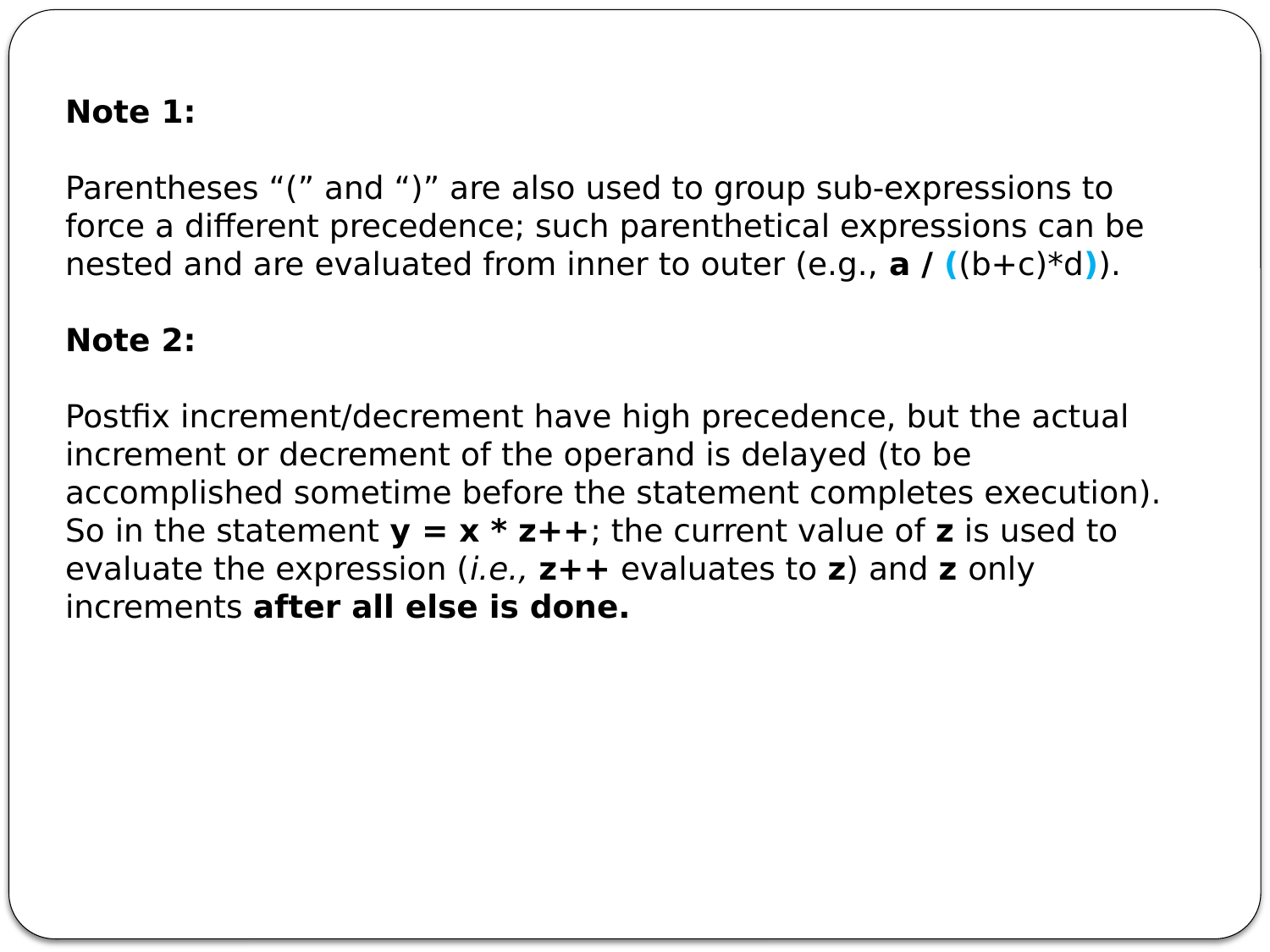

Note 1:

Parentheses “(” and “)” are also used to group sub-expressions to force a different precedence; such parenthetical expressions can be nested and are evaluated from inner to outer (e.g., a / ((b+c)*d)).

Note 2:

Postfix increment/decrement have high precedence, but the actual increment or decrement of the operand is delayed (to be accomplished sometime before the statement completes execution). So in the statement y = x * z++; the current value of z is used to evaluate the expression (i.e., z++ evaluates to z) and z only increments after all else is done.